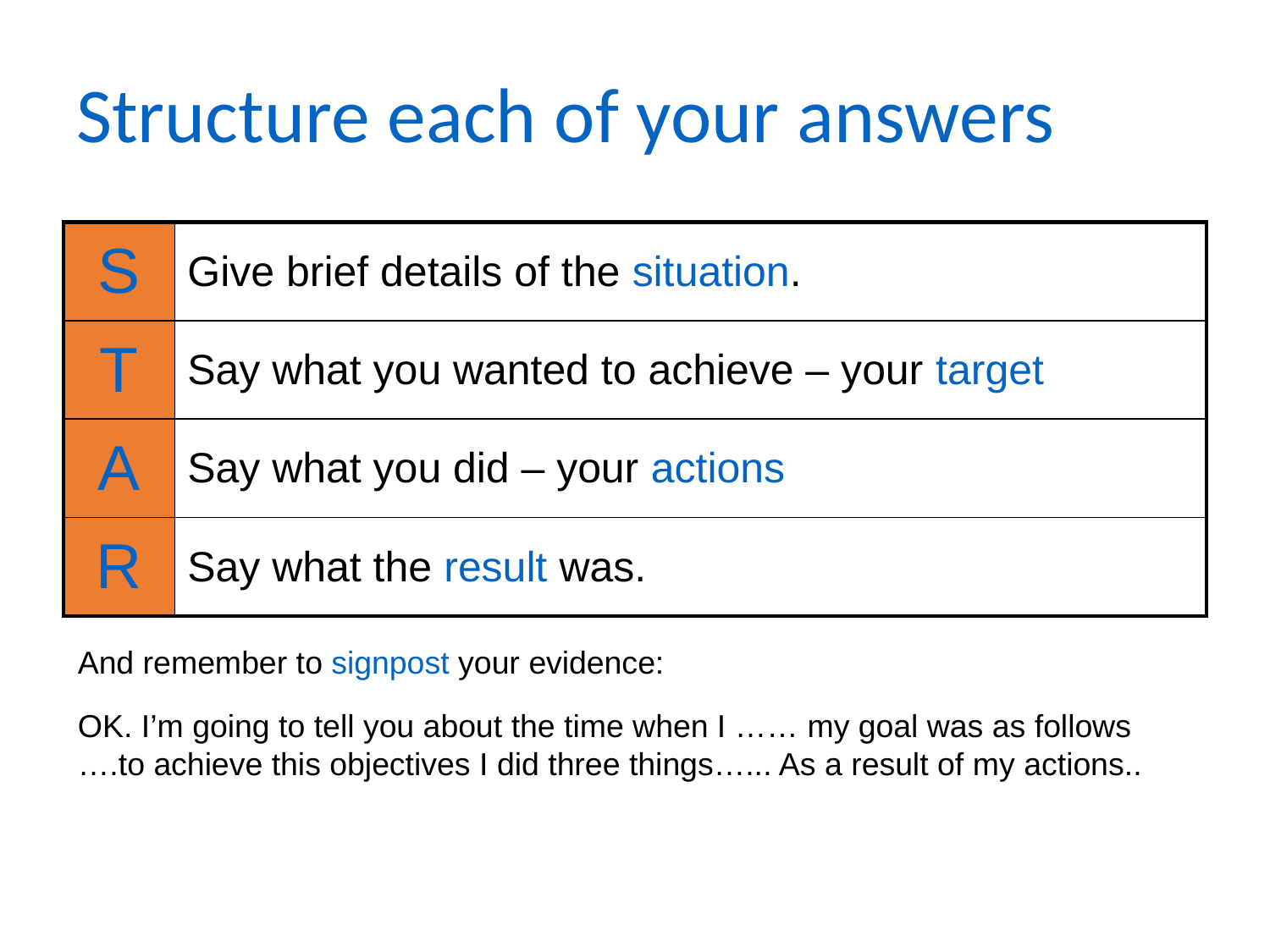

# Structure each of your answers
| S | Give brief details of the situation. |
| --- | --- |
| T | Say what you wanted to achieve – your target |
| A | Say what you did – your actions |
| R | Say what the result was. |
And remember to signpost your evidence:

OK. I’m going to tell you about the time when I …… my goal was as follows ….to achieve this objectives I did three things…... As a result of my actions..